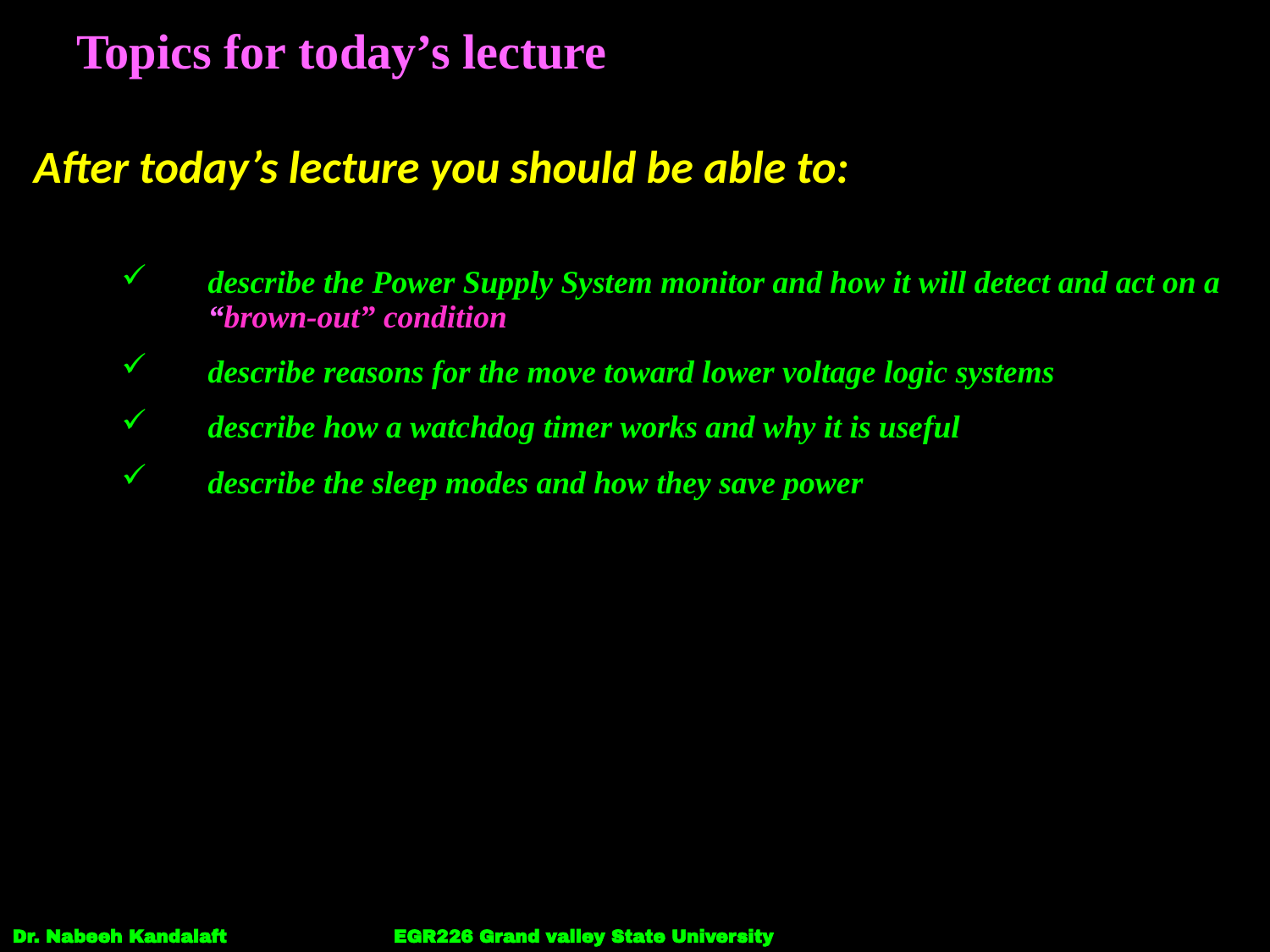

# Topics for today’s lecture
After today’s lecture you should be able to:

describe the Power Supply System monitor and how it will detect and act on a “brown-out” condition
describe reasons for the move toward lower voltage logic systems
describe how a watchdog timer works and why it is useful
describe the sleep modes and how they save power

Dr. Nabeeh Kandalaft		EGR226 Grand valley State University